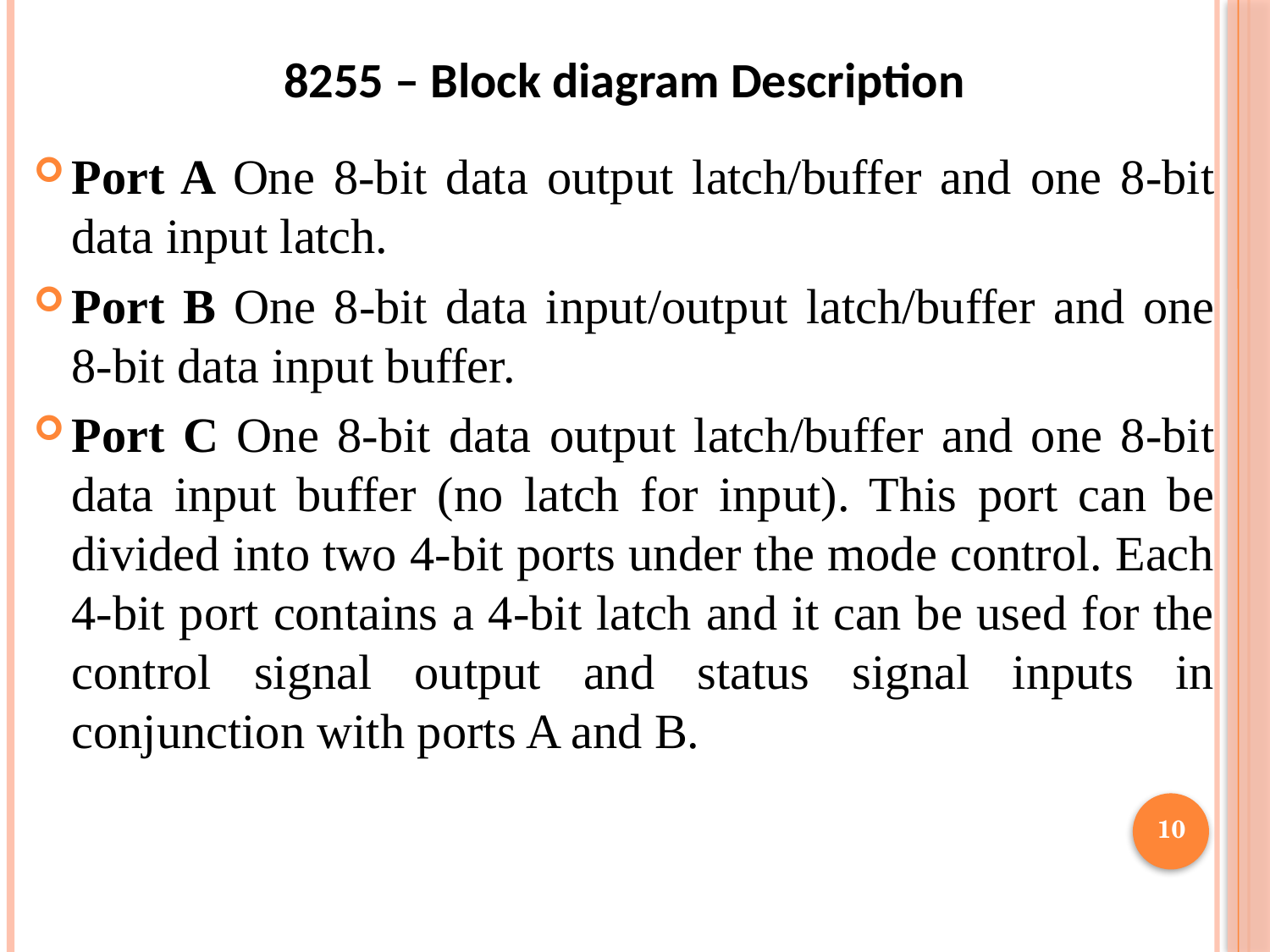

8255 – Block diagram Description
Port A One 8-bit data output latch/buffer and one 8-bit data input latch.
Port B One 8-bit data input/output latch/buffer and one 8-bit data input buffer.
Port C One 8-bit data output latch/buffer and one 8-bit data input buffer (no latch for input). This port can be divided into two 4-bit ports under the mode control. Each 4-bit port contains a 4-bit latch and it can be used for the control signal output and status signal inputs in conjunction with ports A and B.
10